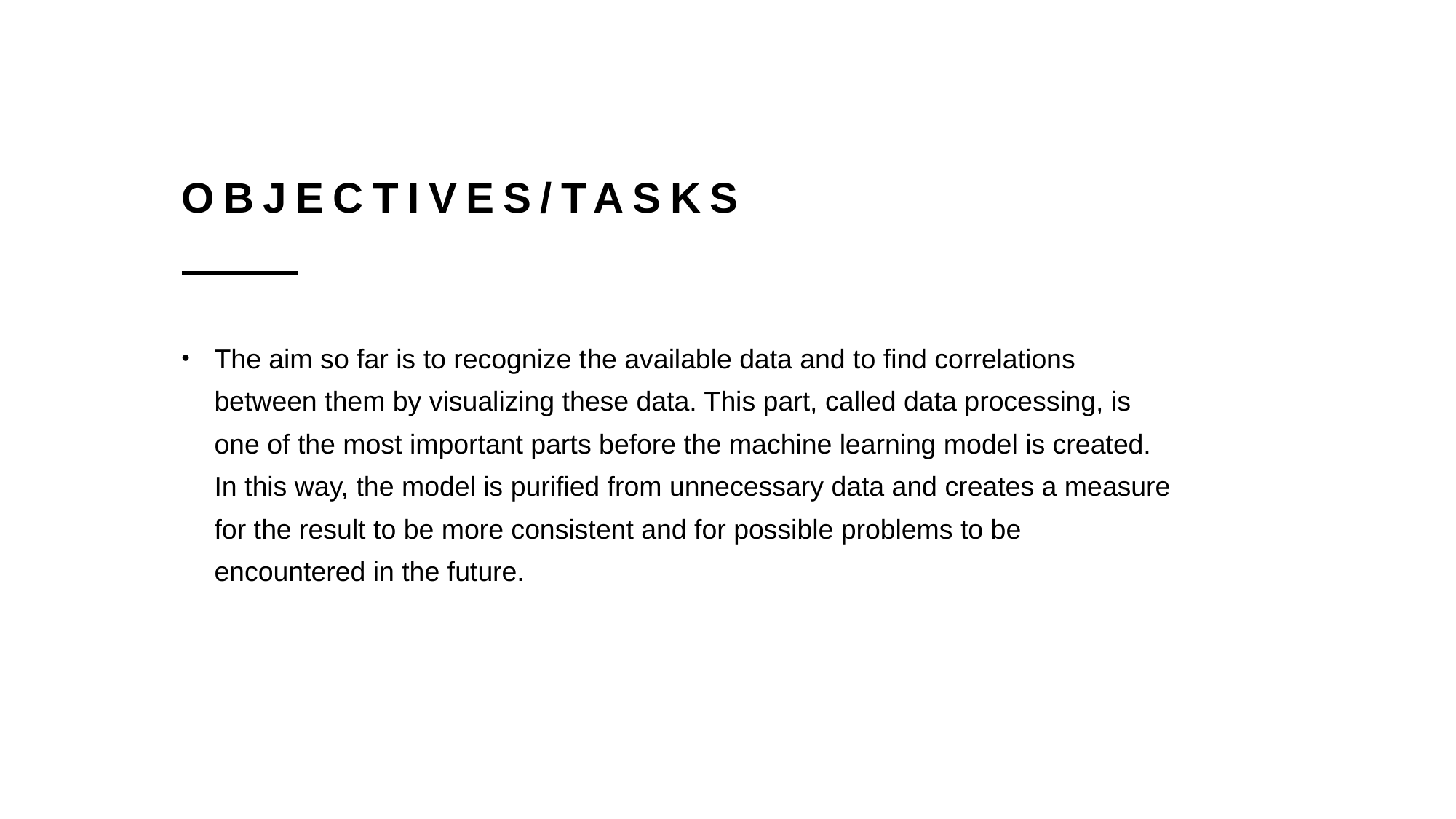

# ObjectIves/Tasks
The aim so far is to recognize the available data and to find correlations between them by visualizing these data. This part, called data processing, is one of the most important parts before the machine learning model is created. In this way, the model is purified from unnecessary data and creates a measure for the result to be more consistent and for possible problems to be encountered in the future.